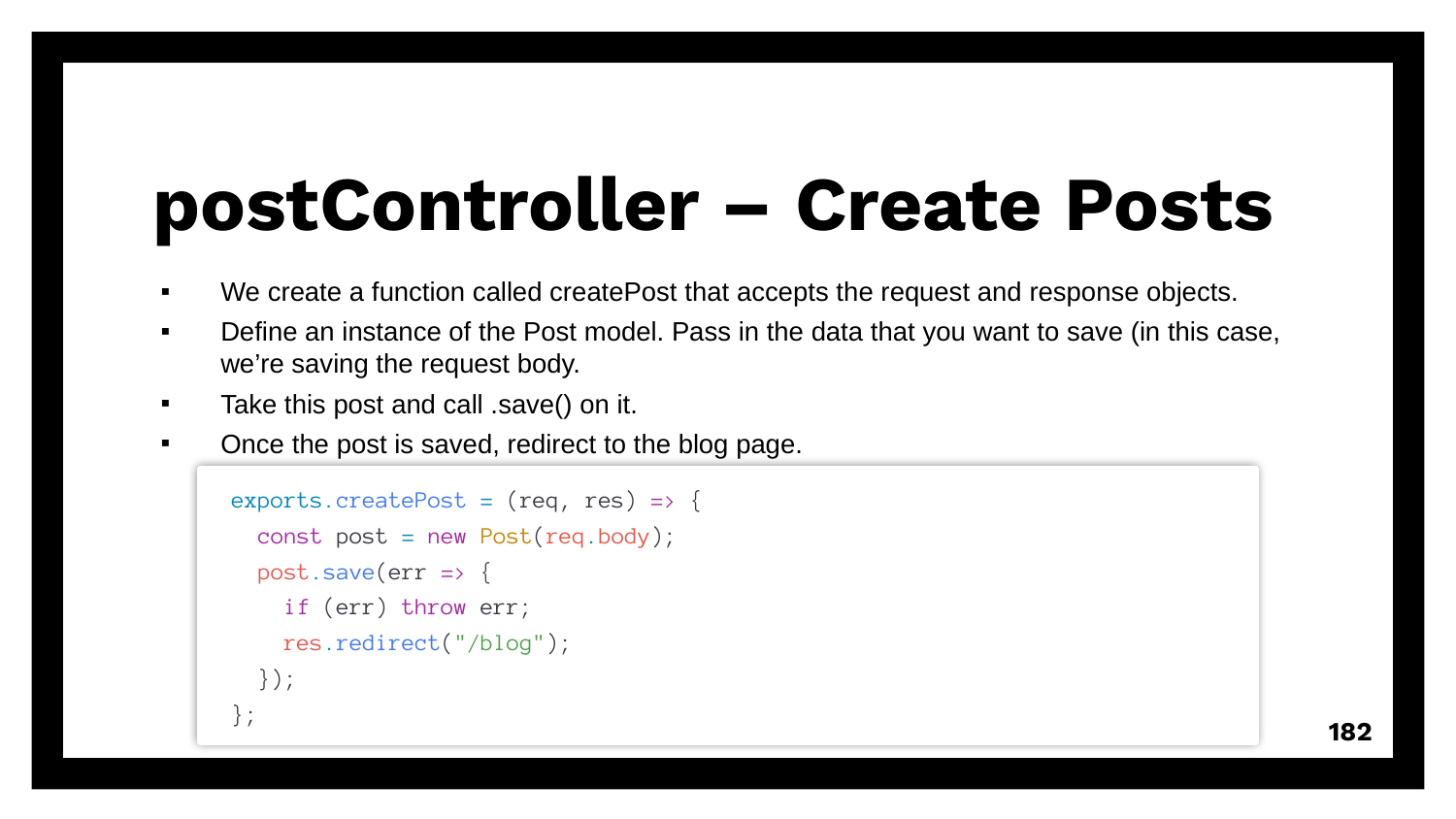

# postController – Create Posts
We create a function called createPost that accepts the request and response objects.
Define an instance of the Post model. Pass in the data that you want to save (in this case, we’re saving the request body.
Take this post and call .save() on it.
Once the post is saved, redirect to the blog page.
exports.createPost = (req, res) => {
  const post = new Post(req.body);
  post.save(err => {
    if (err) throw err;
    res.redirect("/blog");
  });
};
182